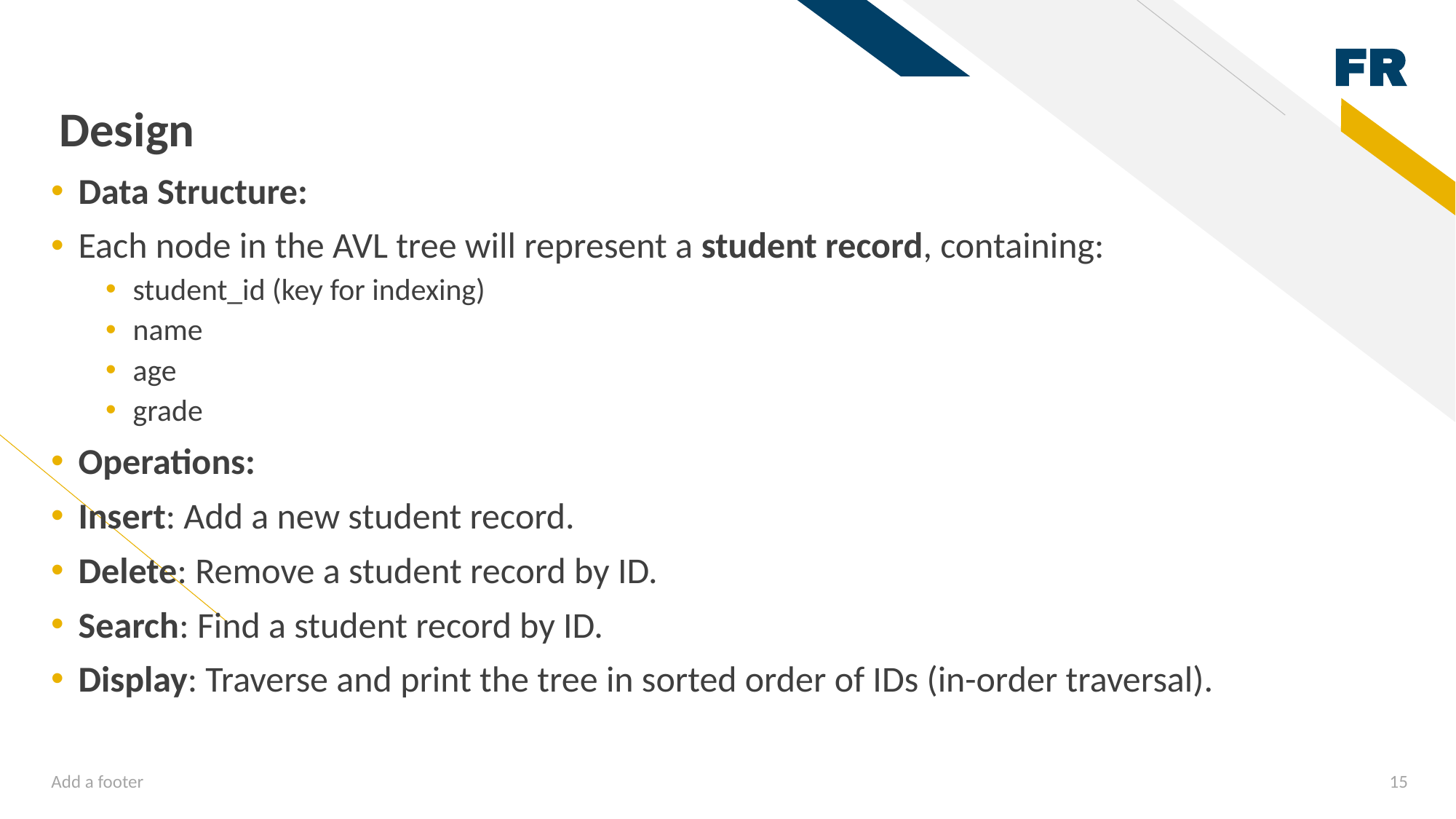

Design
Data Structure:
Each node in the AVL tree will represent a student record, containing:
student_id (key for indexing)
name
age
grade
Operations:
Insert: Add a new student record.
Delete: Remove a student record by ID.
Search: Find a student record by ID.
Display: Traverse and print the tree in sorted order of IDs (in-order traversal).

Add a footer
15